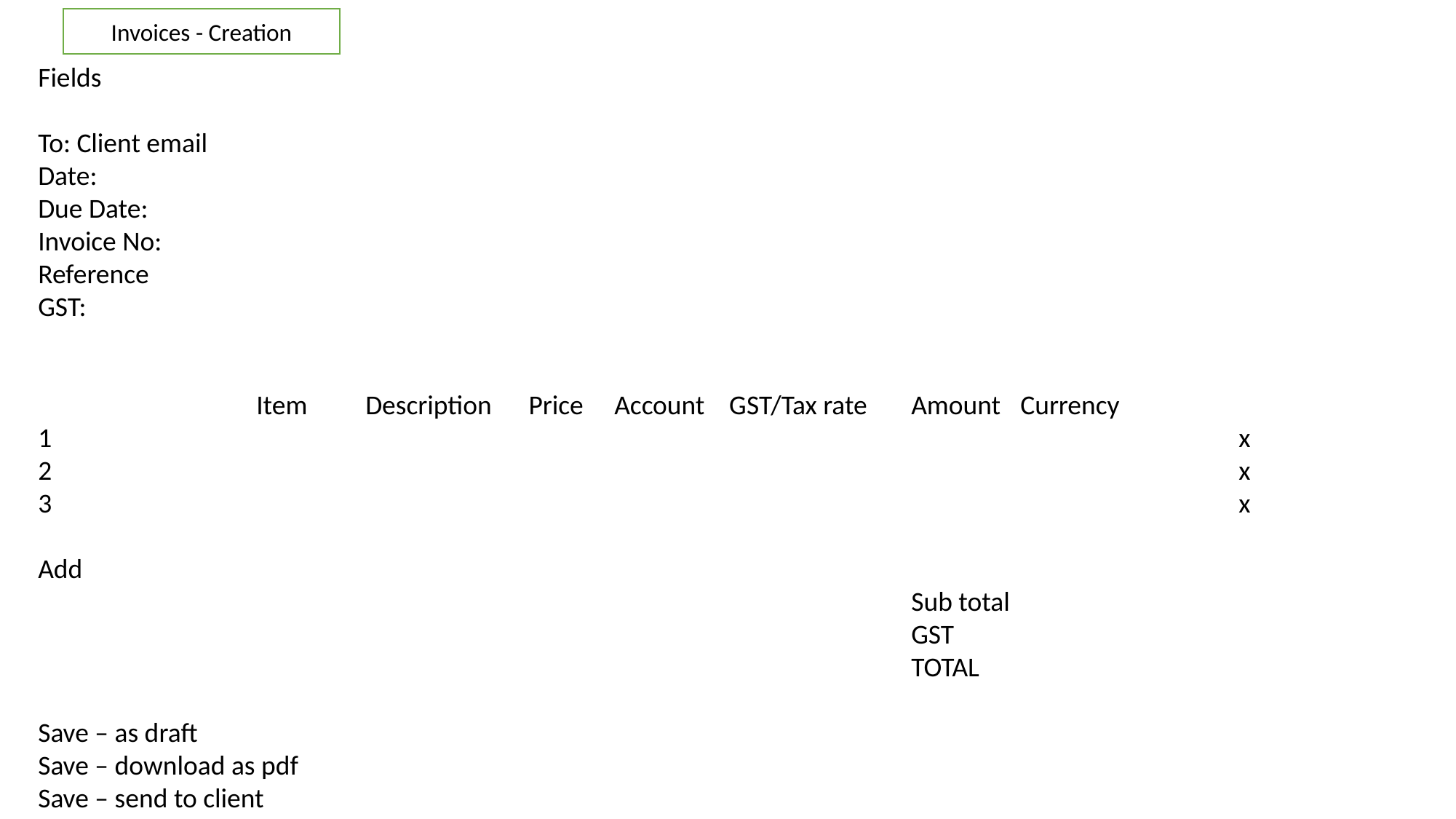

Invoices - Creation
Fields

To: Client email
Date:
Due Date:
Invoice No:
Reference
GST:

		Item	Description      Price     Account    GST/Tax rate 	Amount	Currency
1 											x
2											x
3											x

Add
                 								Sub total
								GST
								TOTAL

Save – as draft
Save – download as pdf
Save – send to client